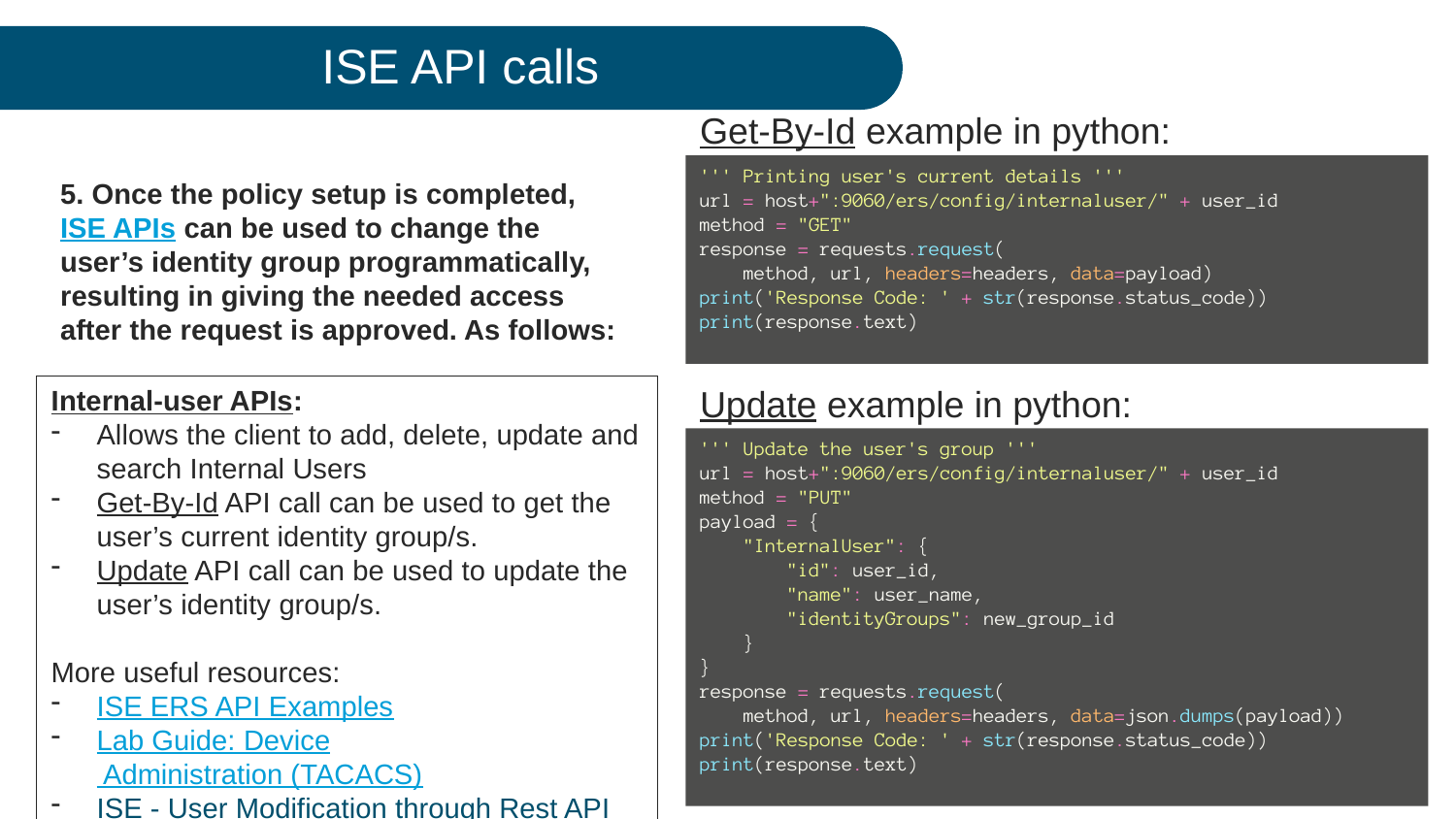

Setup for Device Access Policy Automation
ISE API calls
Get-By-Id example in python:
''' Printing user's current details '''
url = host+":9060/ers/config/internaluser/" + user_id
method = "GET"
response = requests.request(
    method, url, headers=headers, data=payload)
print('Response Code: ' + str(response.status_code))
print(response.text)

5. Once the policy setup is completed, ISE APIs can be used to change the user’s identity group programmatically, resulting in giving the needed access after the request is approved. As follows:
Internal-user APIs:
Allows the client to add, delete, update and search Internal Users
Get-By-Id API call can be used to get the user’s current identity group/s.
Update API call can be used to update the user’s identity group/s.

More useful resources:
ISE ERS API Examples
Lab Guide: Device Administration (TACACS)
ISE - User Modification through Rest API
Update example in python:
''' Update the user's group '''
url = host+":9060/ers/config/internaluser/" + user_id
method = "PUT"
payload = {
    "InternalUser": {
        "id": user_id,
        "name": user_name,
        "identityGroups": new_group_id
    }
}
response = requests.request(
    method, url, headers=headers, data=json.dumps(payload))
print('Response Code: ' + str(response.status_code))
print(response.text)